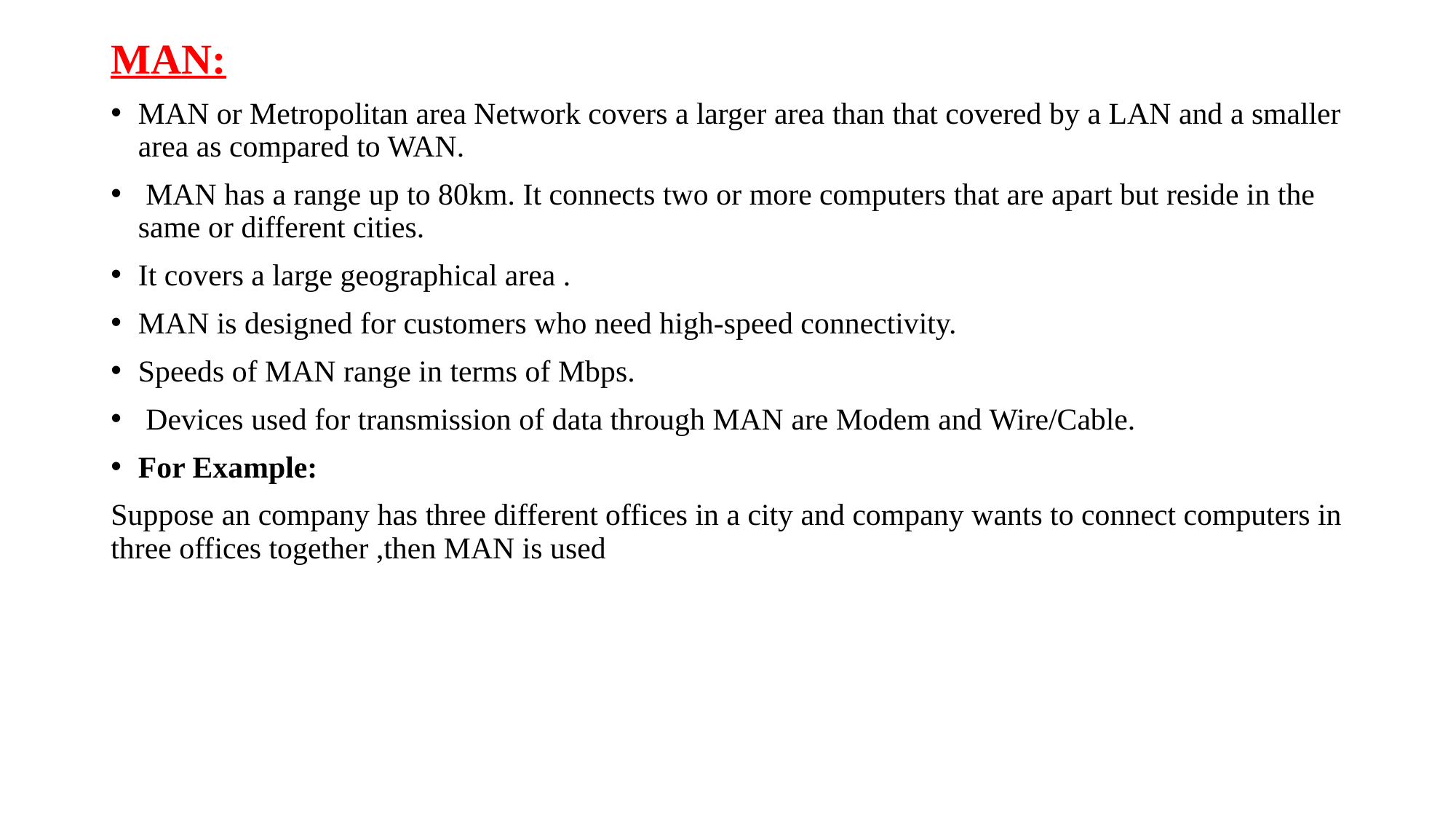

MAN:
MAN or Metropolitan area Network covers a larger area than that covered by a LAN and a smaller area as compared to WAN.
 MAN has a range up to 80km. It connects two or more computers that are apart but reside in the same or different cities.
It covers a large geographical area .
MAN is designed for customers who need high-speed connectivity.
Speeds of MAN range in terms of Mbps.
 Devices used for transmission of data through MAN are Modem and Wire/Cable.
For Example:
Suppose an company has three different offices in a city and company wants to connect computers in three offices together ,then MAN is used